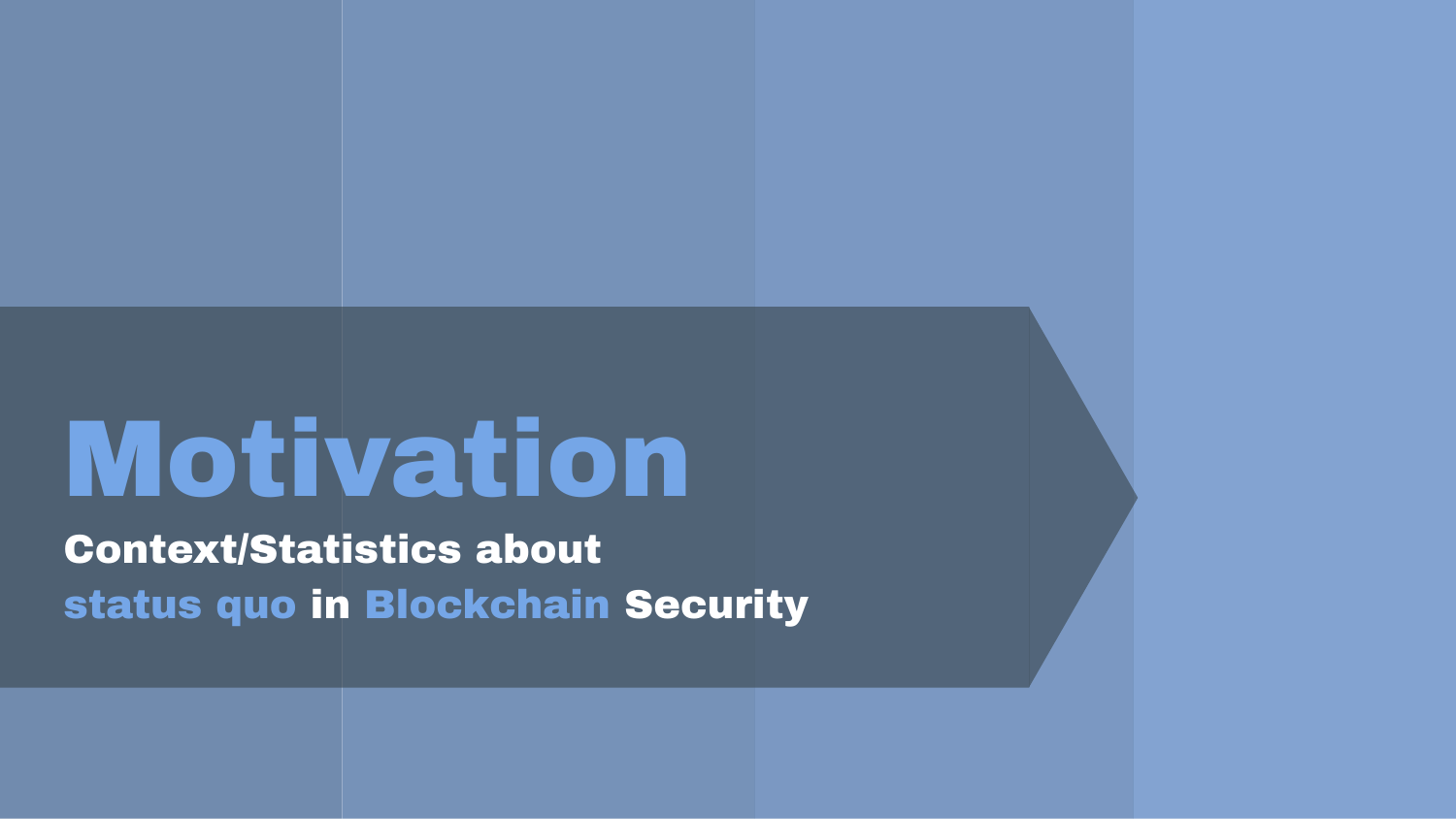

# Motivation
Context/Statistics about
status quo in Blockchain Security